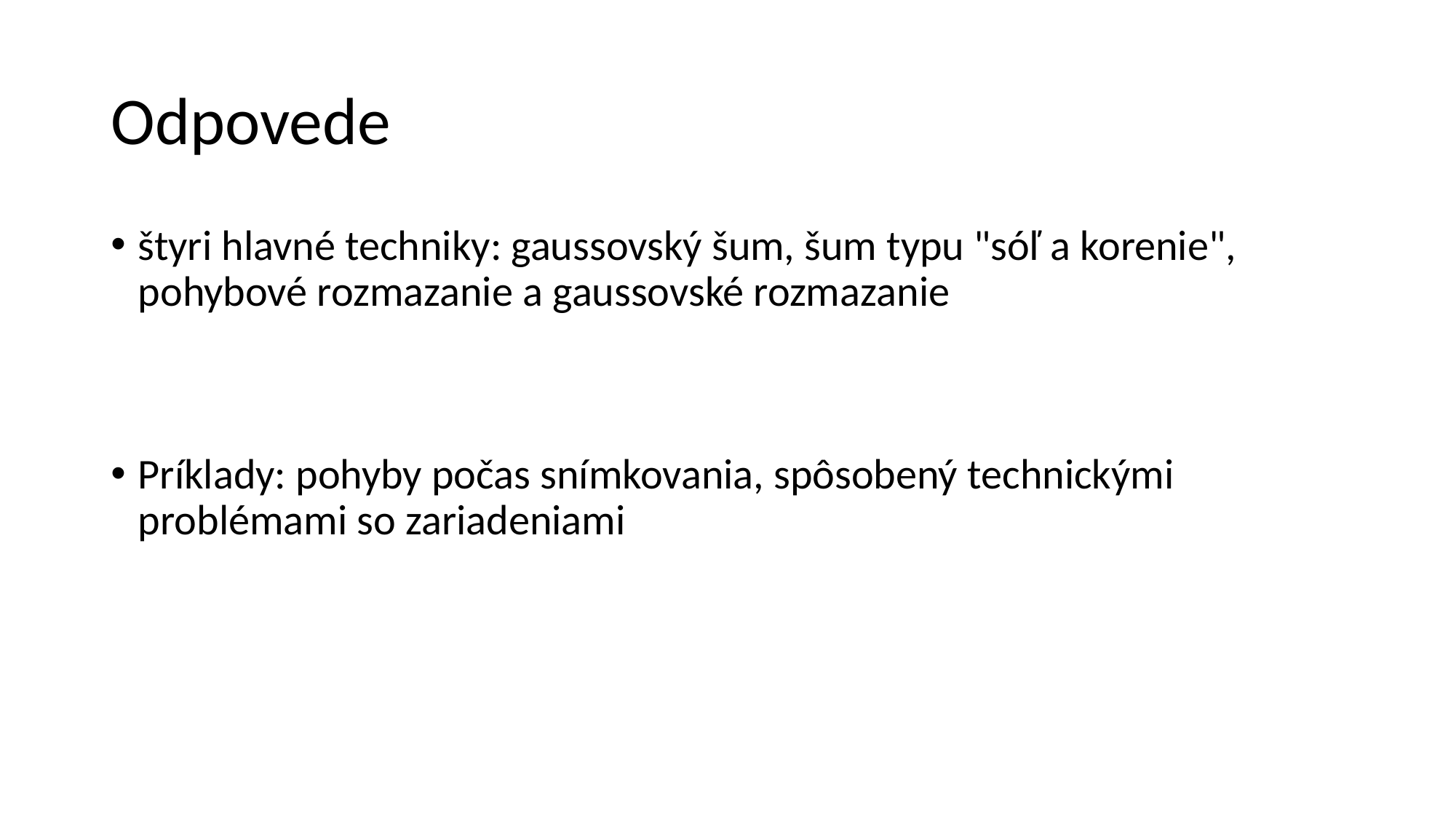

# Odpovede
štyri hlavné techniky: gaussovský šum, šum typu "sóľ a korenie", pohybové rozmazanie a gaussovské rozmazanie

Príklady: pohyby počas snímkovania, spôsobený technickými problémami so zariadeniami